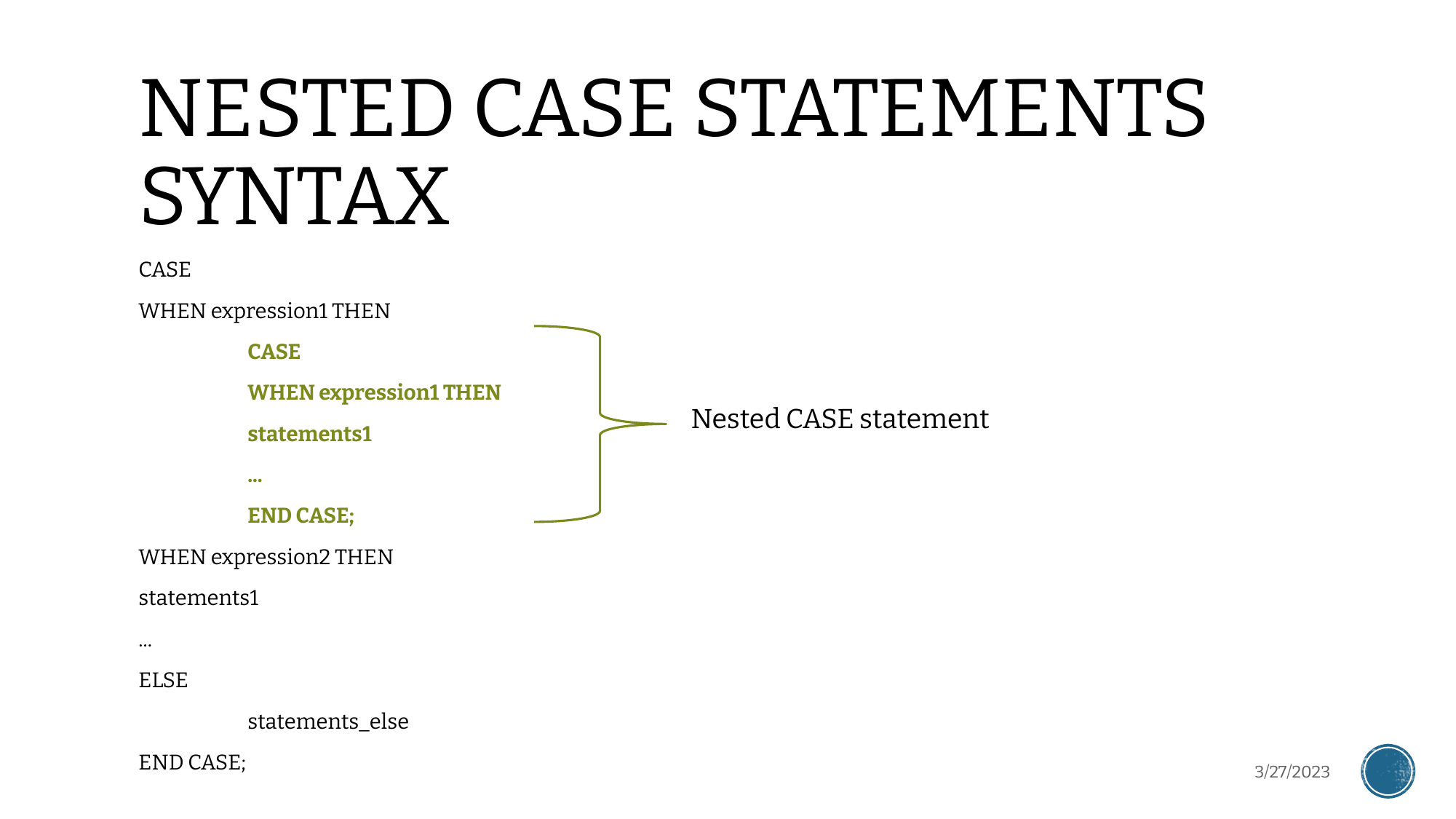

# Nested CASE Statements SYNTAX
CASE
WHEN expression1 THEN
	CASE
	WHEN expression1 THEN
	statements1
	...
	END CASE;
WHEN expression2 THEN
statements1
...
ELSE
	statements_else
END CASE;

 Nested CASE statement
3/27/2023